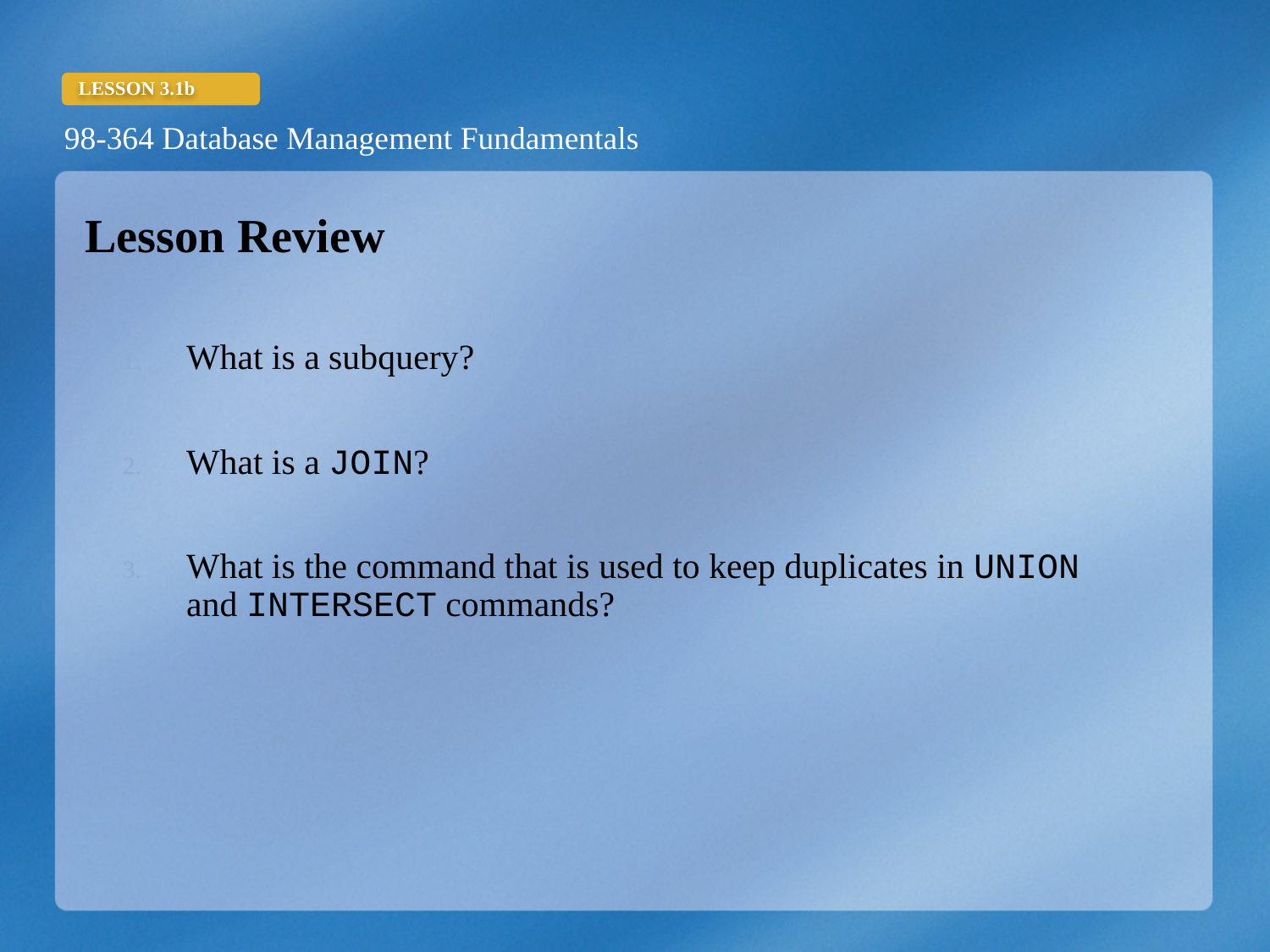

Lesson Review

What is a subquery?

What is a JOIN?

What is the command that is used to keep duplicates in UNION and INTERSECT commands?